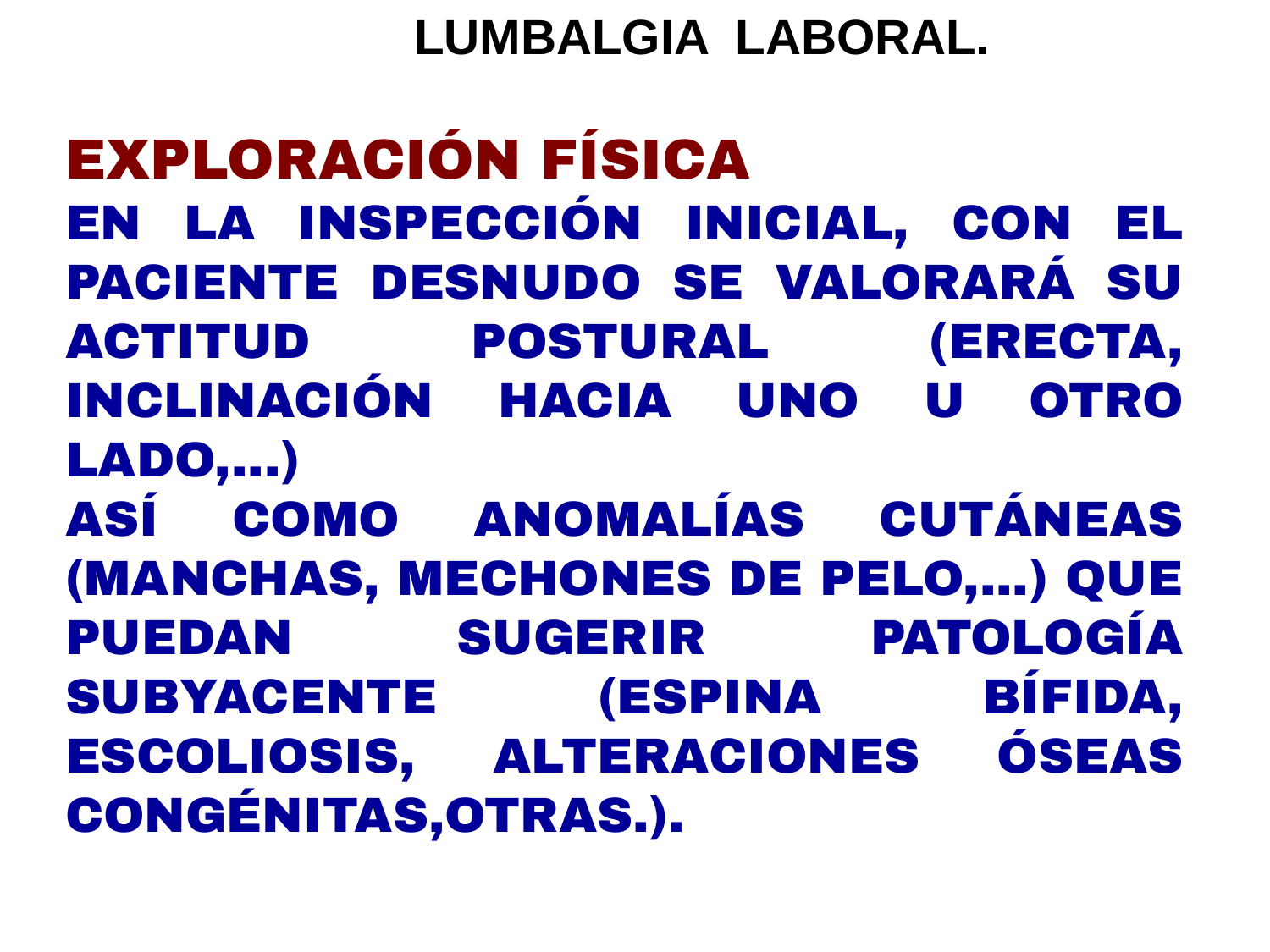

# LUMBALGIA  LABORAL.
EXPLORACIÓN FÍSICA
EN LA INSPECCIÓN INICIAL, CON EL PACIENTE DESNUDO SE VALORARÁ SU ACTITUD POSTURAL (ERECTA, INCLINACIÓN HACIA UNO U OTRO LADO,...)
ASÍ COMO ANOMALÍAS CUTÁNEAS (MANCHAS, MECHONES DE PELO,...) QUE PUEDAN SUGERIR PATOLOGÍA SUBYACENTE (ESPINA BÍFIDA, ESCOLIOSIS, ALTERACIONES ÓSEAS CONGÉNITAS,OTRAS.).